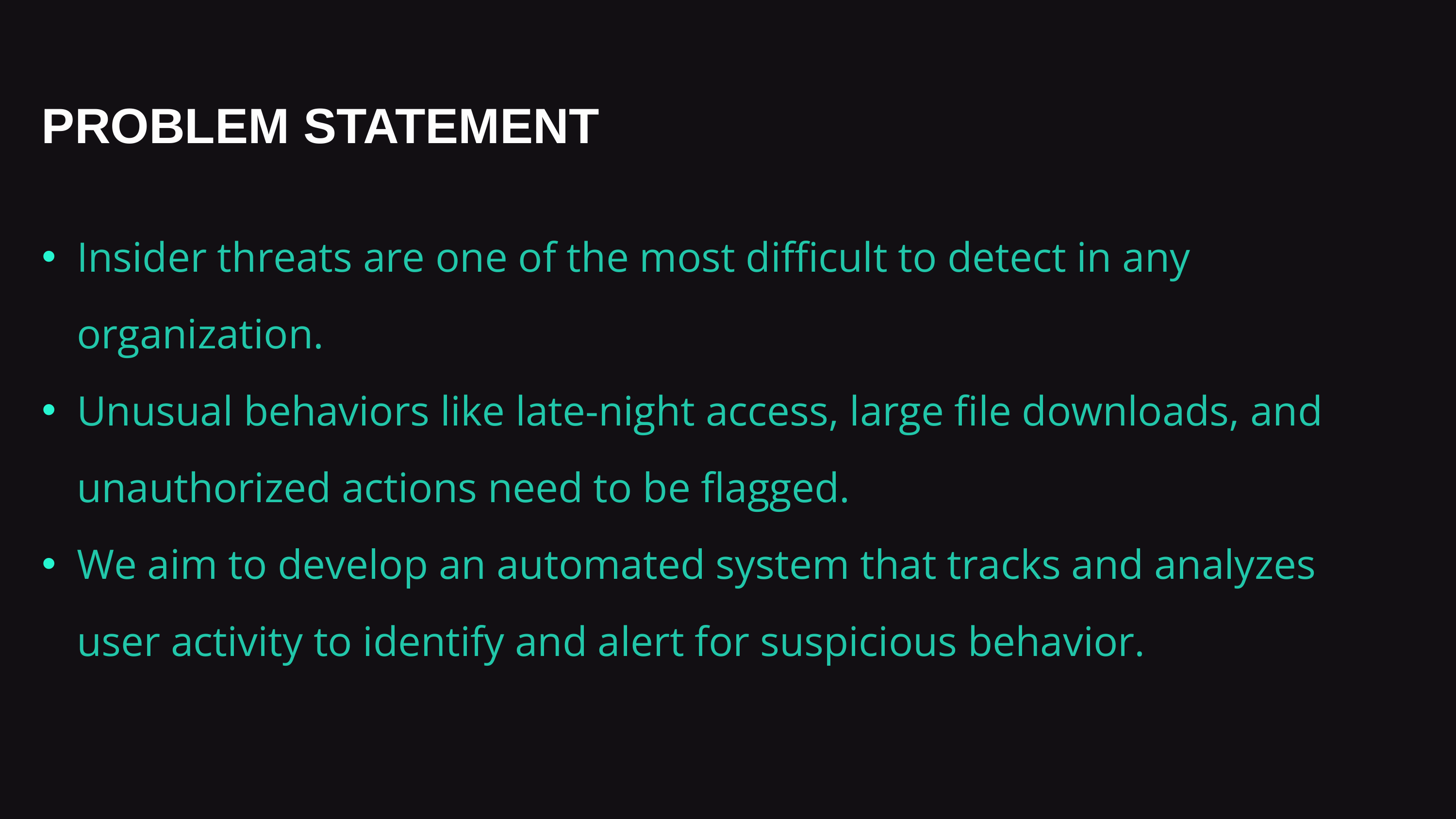

PROBLEM STATEMENT
Insider threats are one of the most difficult to detect in any organization.
Unusual behaviors like late-night access, large file downloads, and unauthorized actions need to be flagged.
We aim to develop an automated system that tracks and analyzes user activity to identify and alert for suspicious behavior.